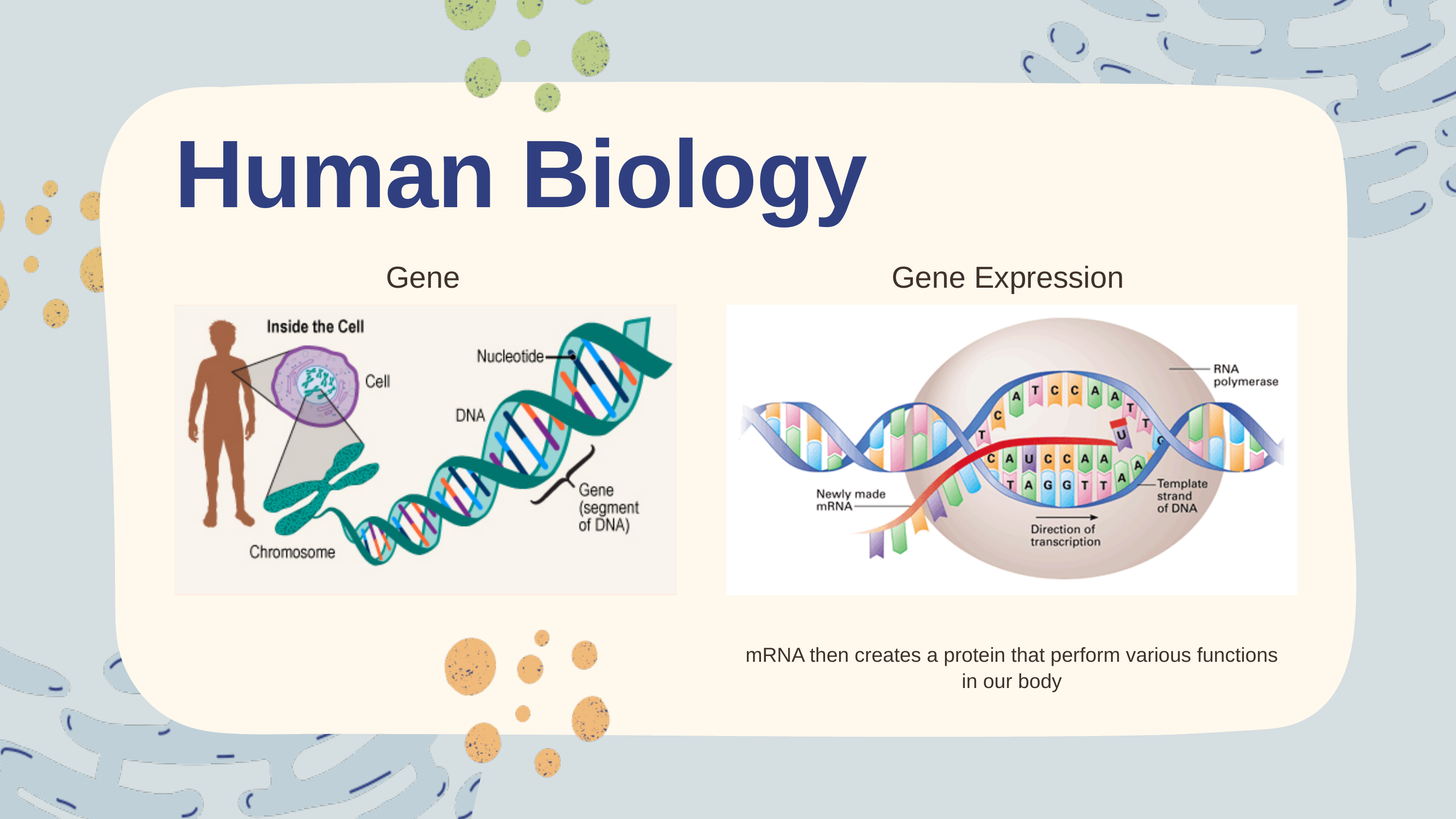

Human Biology

Gene Expression
Gene

mRNA then creates a protein that perform various functions in our body